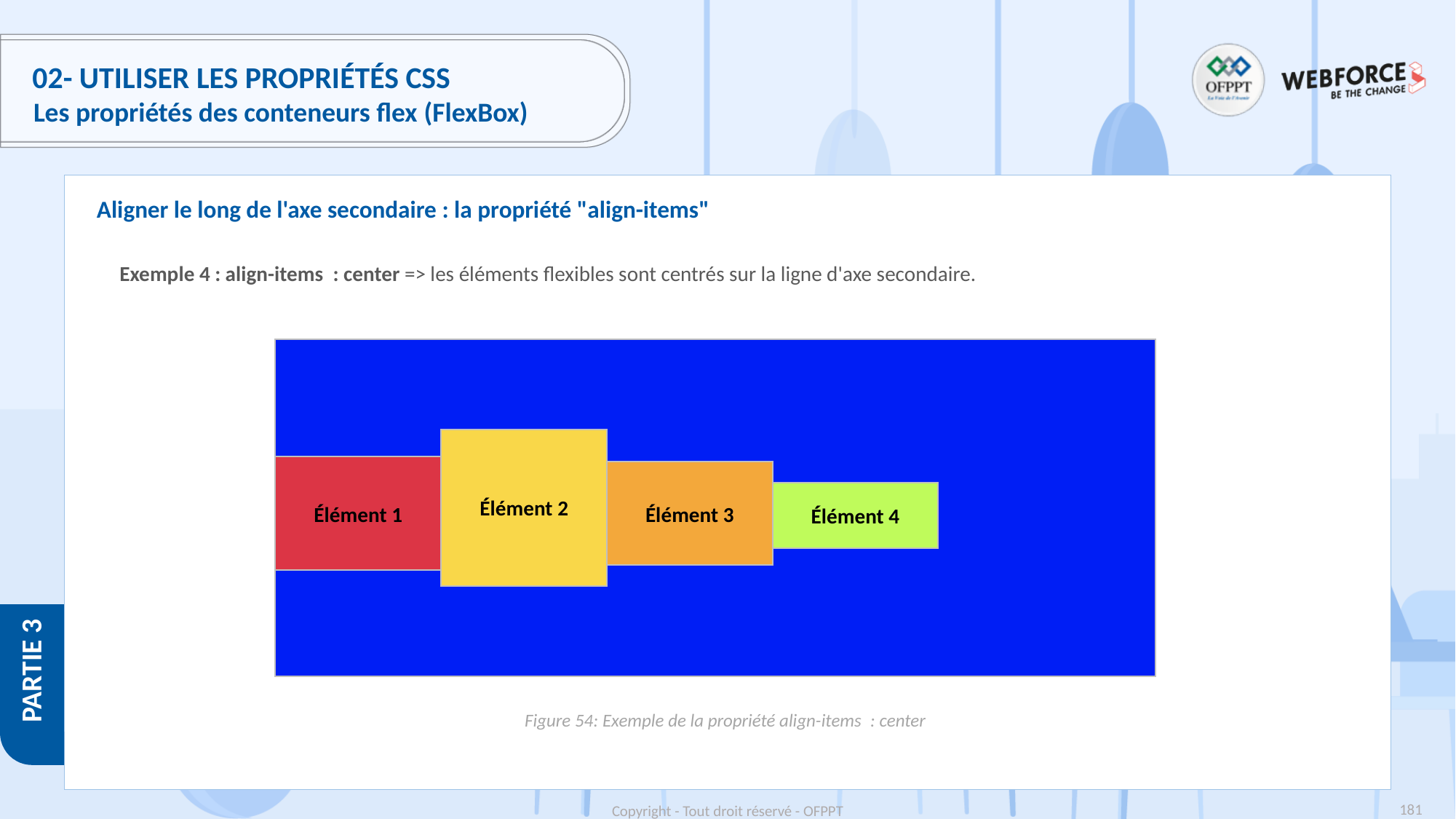

# 02- Utiliser les propriétés CSS
Les propriétés des conteneurs flex (FlexBox)
Aligner le long de l'axe secondaire : la propriété "align-items"

Exemple 4 : align-items  : center => les éléments flexibles sont centrés sur la ligne d'axe secondaire.

Élément 2
Élément 1
Élément 3
Élément 4
Figure 54: Exemple de la propriété align-items  : center